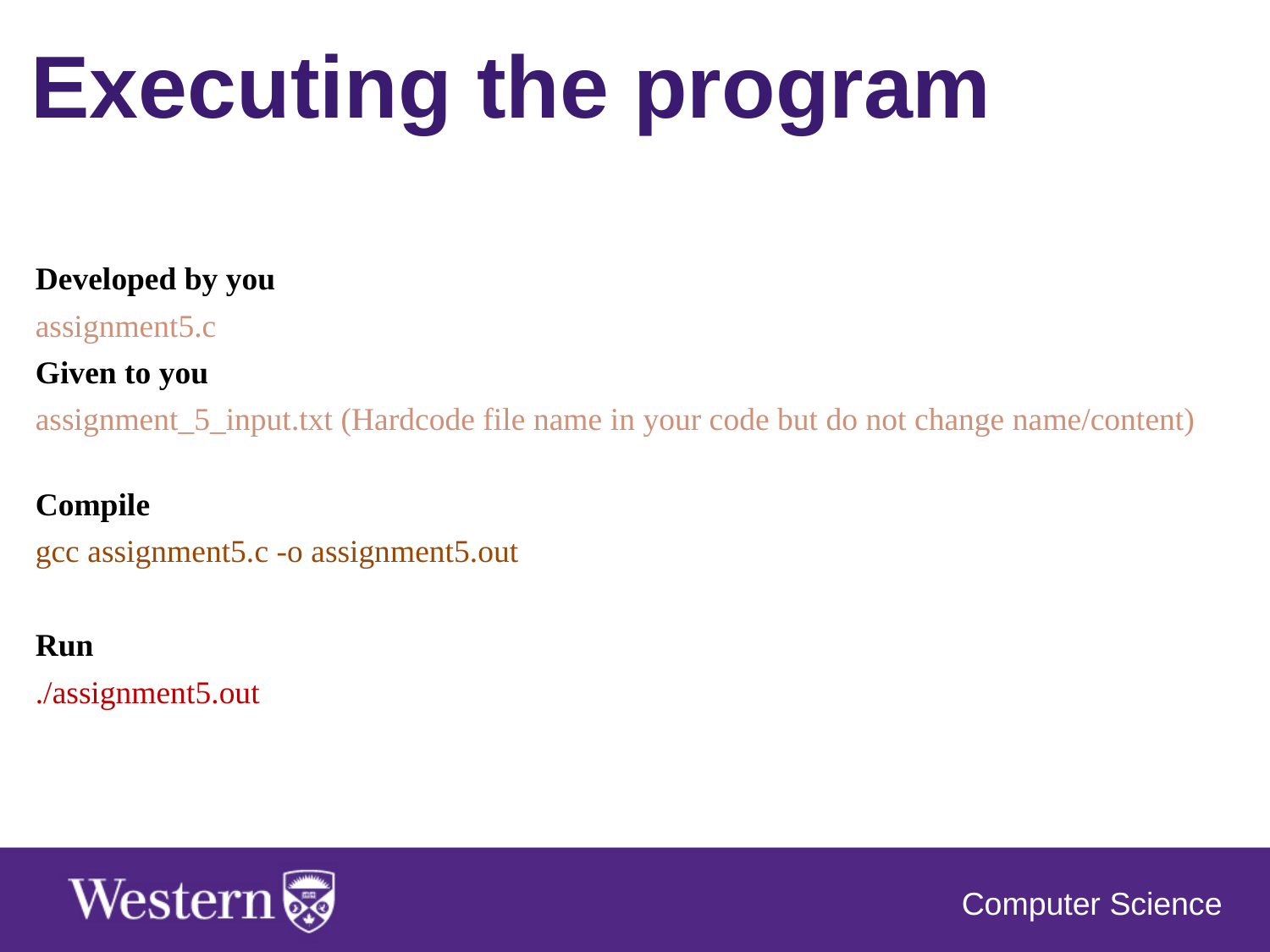

Executing the program
Developed by you
assignment5.c
Given to you
assignment_5_input.txt (Hardcode file name in your code but do not change name/content)
Compile
gcc assignment5.c -o assignment5.out

Run
./assignment5.out

Computer Science